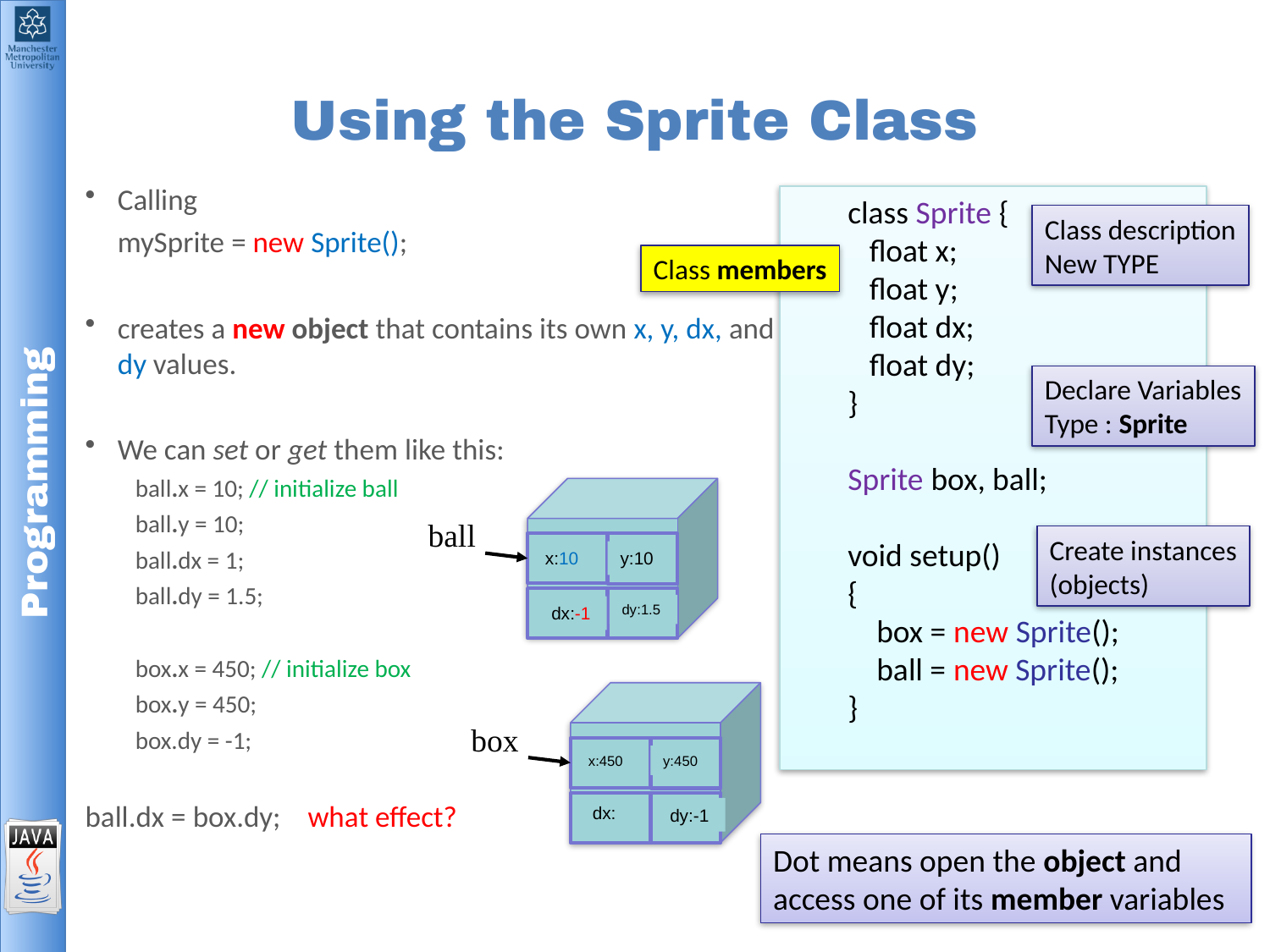

# Using the Sprite Class
Calling
 	mySprite = new Sprite();

creates a new object that contains its own x, y, dx, and dy values.

We can set or get them like this:
ball.x = 10; // initialize ball
ball.y = 10;
ball.dx = 1;
ball.dy = 1.5;

box.x = 450; // initialize box
box.y = 450;
box.dy = -1;

ball.dx = box.dy;    what effect?
class Sprite {
   float x;
   float y;
   float dx;
   float dy;
}

Sprite box, ball;

void setup()
{
    box = new Sprite();
    ball = new Sprite();
}

Class description
New TYPE
Class members
Declare Variables
Type : Sprite

ball

y:10
x:10

dx:1
dy:1.5
Create instances
(objects)
dx:-1

box

y:450
x:450

dx:
dy:-1
Dot means open the object and
access one of its member variables